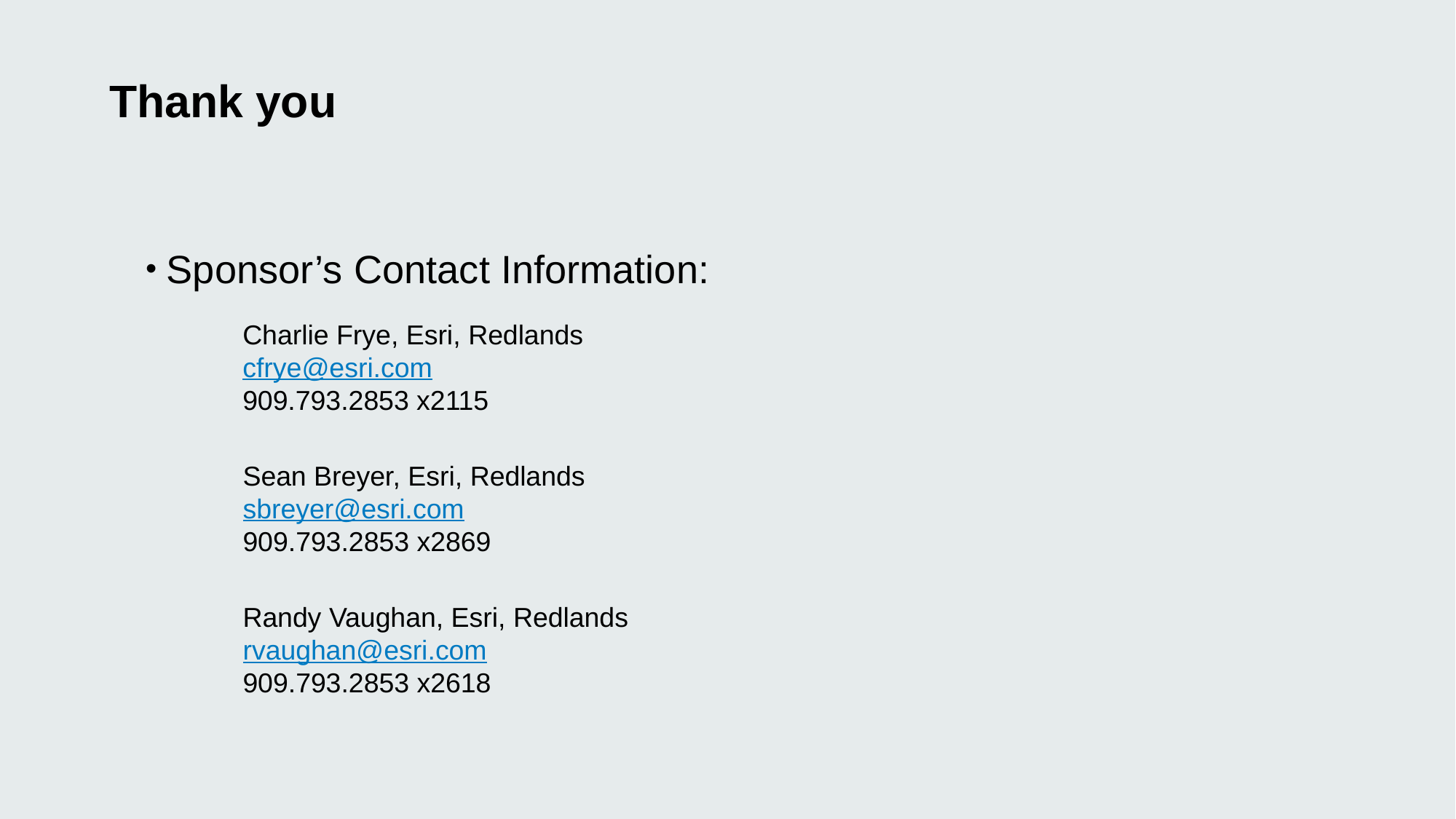

# Thank you

Sponsor’s Contact Information:
Charlie Frye, Esri, Redlands
cfrye@esri.com
909.793.2853 x2115

Sean Breyer, Esri, Redlands
sbreyer@esri.com
909.793.2853 x2869

Randy Vaughan, Esri, Redlands
rvaughan@esri.com
909.793.2853 x2618